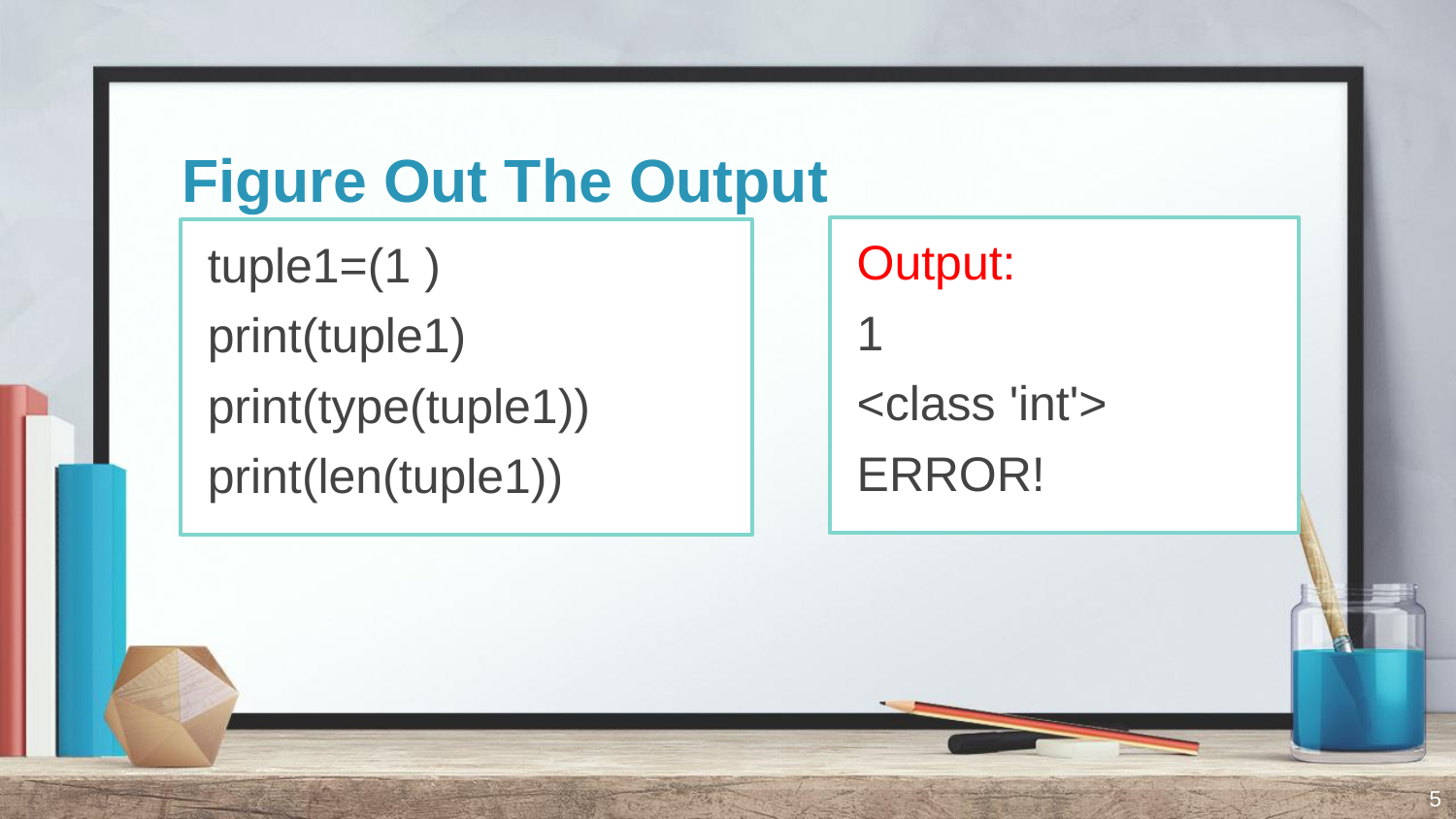

# Figure Out The Output
Output:
1
<class 'int'>
ERROR!
tuple1=(1 )
print(tuple1)
print(type(tuple1))
print(len(tuple1))
5